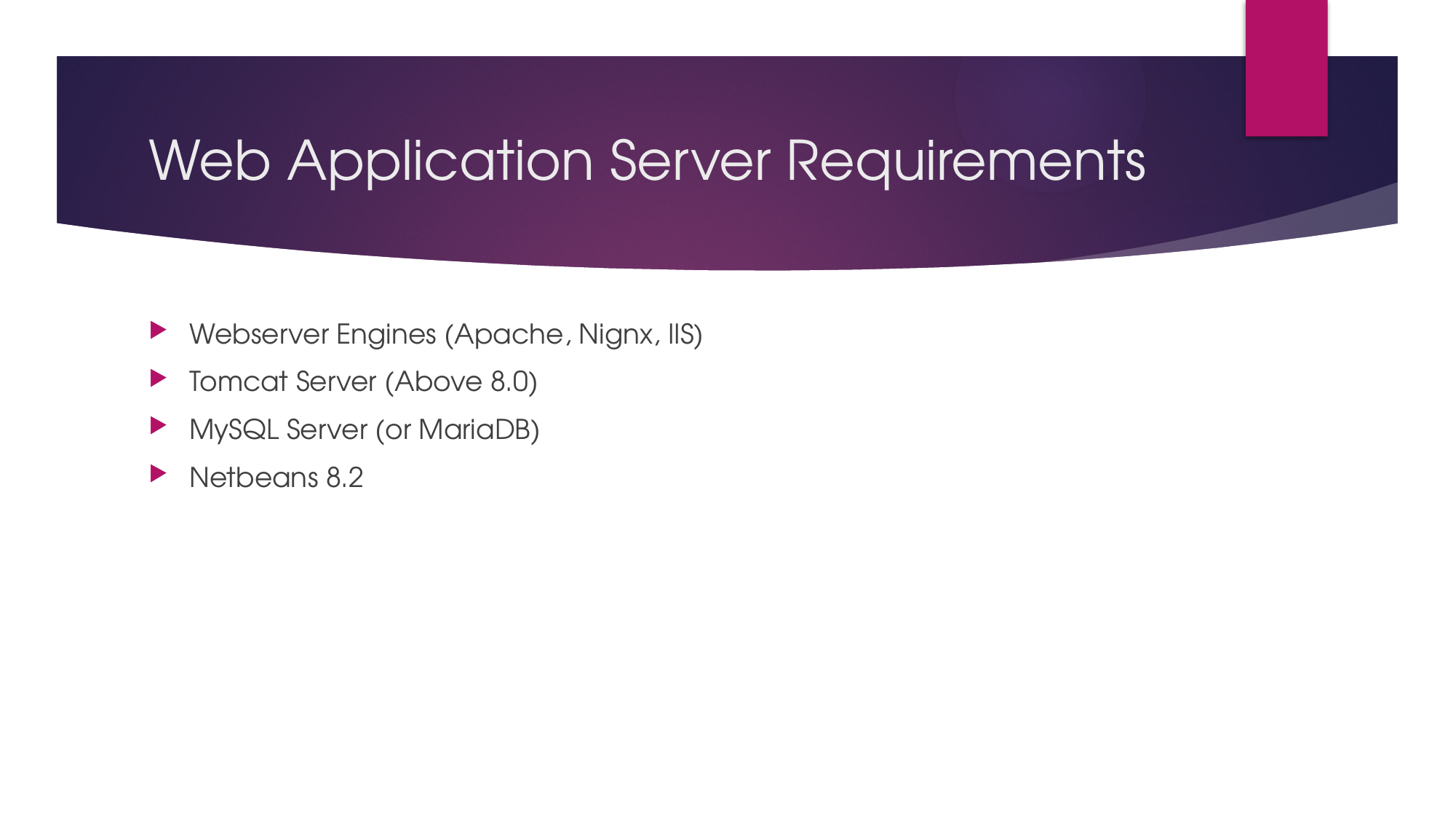

# Web Application Server Requirements
Webserver Engines (Apache, Nignx, IIS)
Tomcat Server (Above 8.0)
MySQL Server (or MariaDB)
Netbeans 8.2